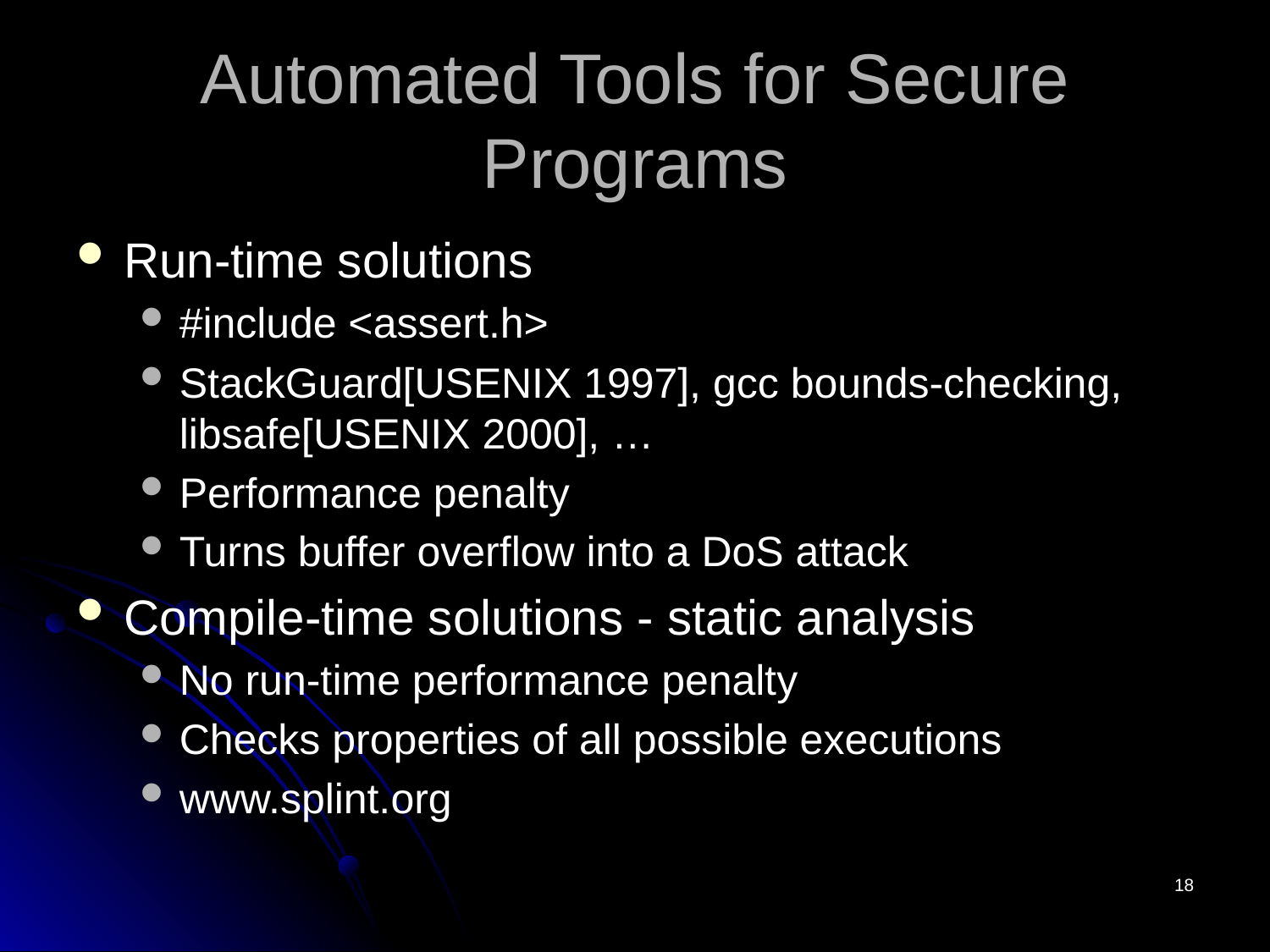

# Automated Tools for Secure Programs
Run-time solutions
#include <assert.h>
StackGuard[USENIX 1997], gcc bounds-checking, libsafe[USENIX 2000], …
Performance penalty
Turns buffer overflow into a DoS attack
Compile-time solutions - static analysis
No run-time performance penalty
Checks properties of all possible executions
www.splint.org

18